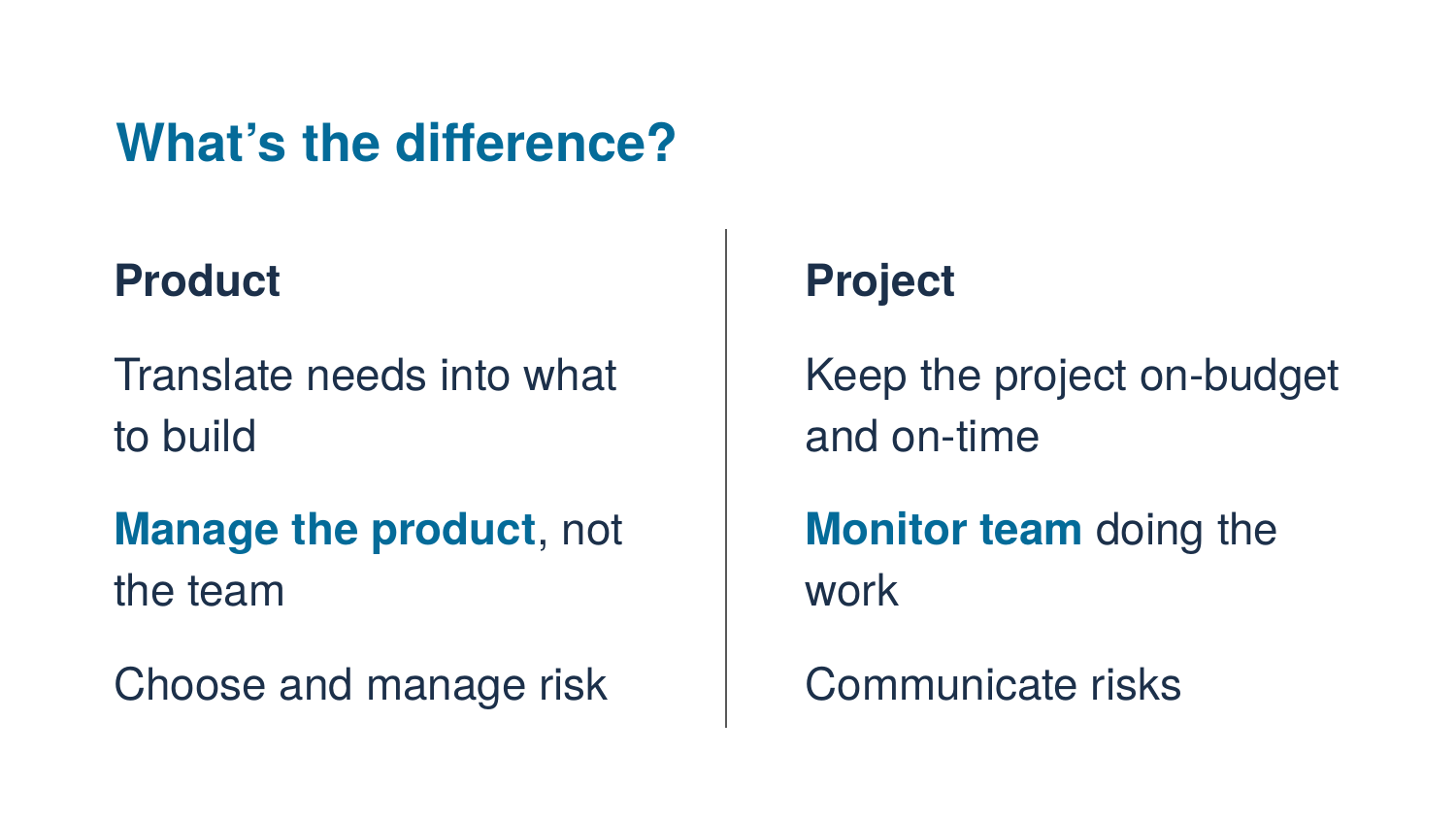

# What’s the difference?
Product
Translate needs into what
to build
Manage the product, not the team
Choose and manage risk
Project
Keep the project on-budget and on-time
Monitor team doing the work
Communicate risks